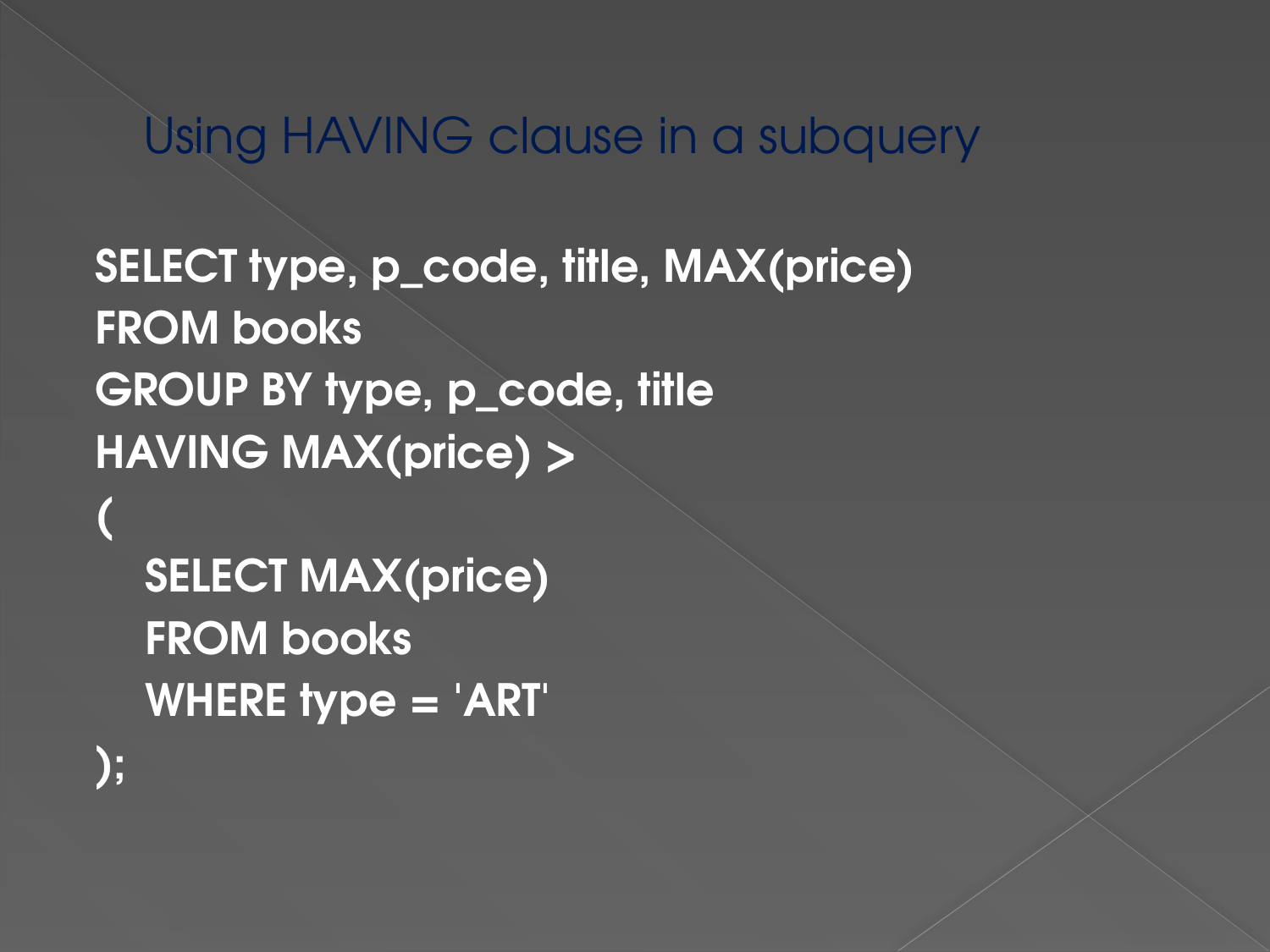

# Using HAVING clause in a subquery
SELECT type, p_code, title, MAX(price)
FROM books
GROUP BY type, p_code, title
HAVING MAX(price) >
(
    SELECT MAX(price)
    FROM books
    WHERE type = 'ART'
);